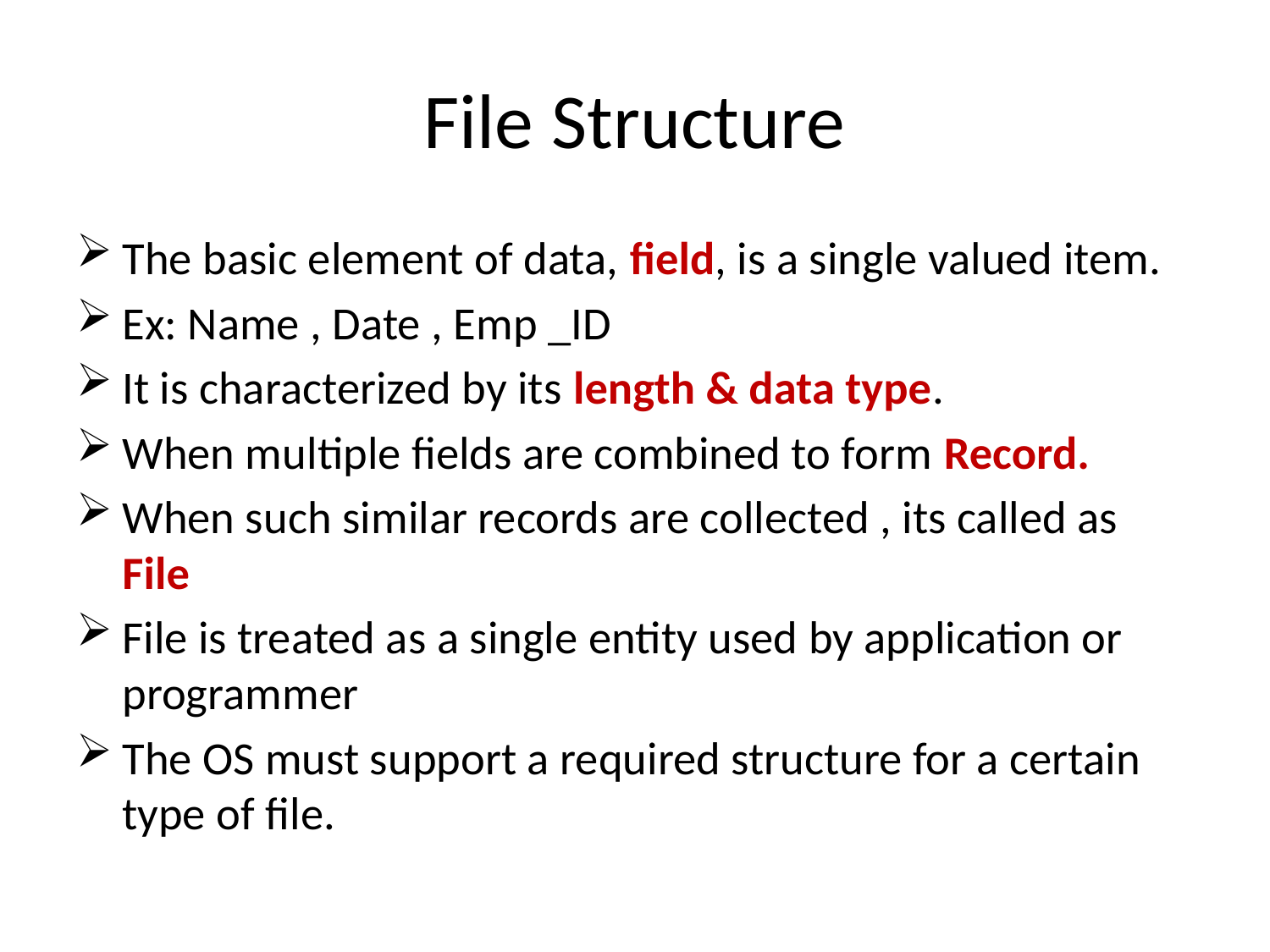

# File Structure
The basic element of data, field, is a single valued item.
Ex: Name , Date , Emp _ID
It is characterized by its length & data type.
When multiple fields are combined to form Record.
When such similar records are collected , its called as File
File is treated as a single entity used by application or programmer
The OS must support a required structure for a certain type of file.